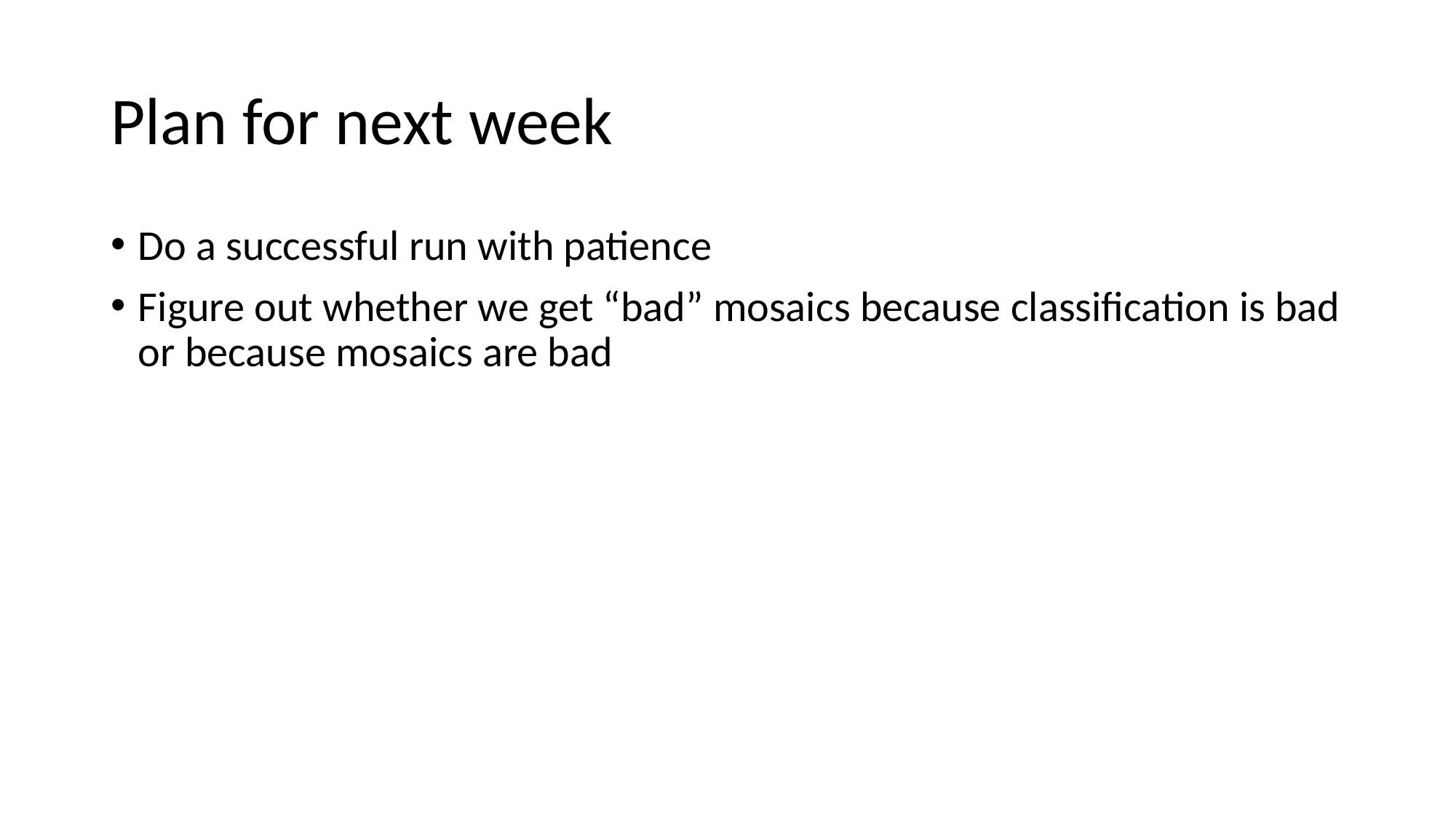

# Plan for next week
Do a successful run with patience
Figure out whether we get “bad” mosaics because classification is bad or because mosaics are bad